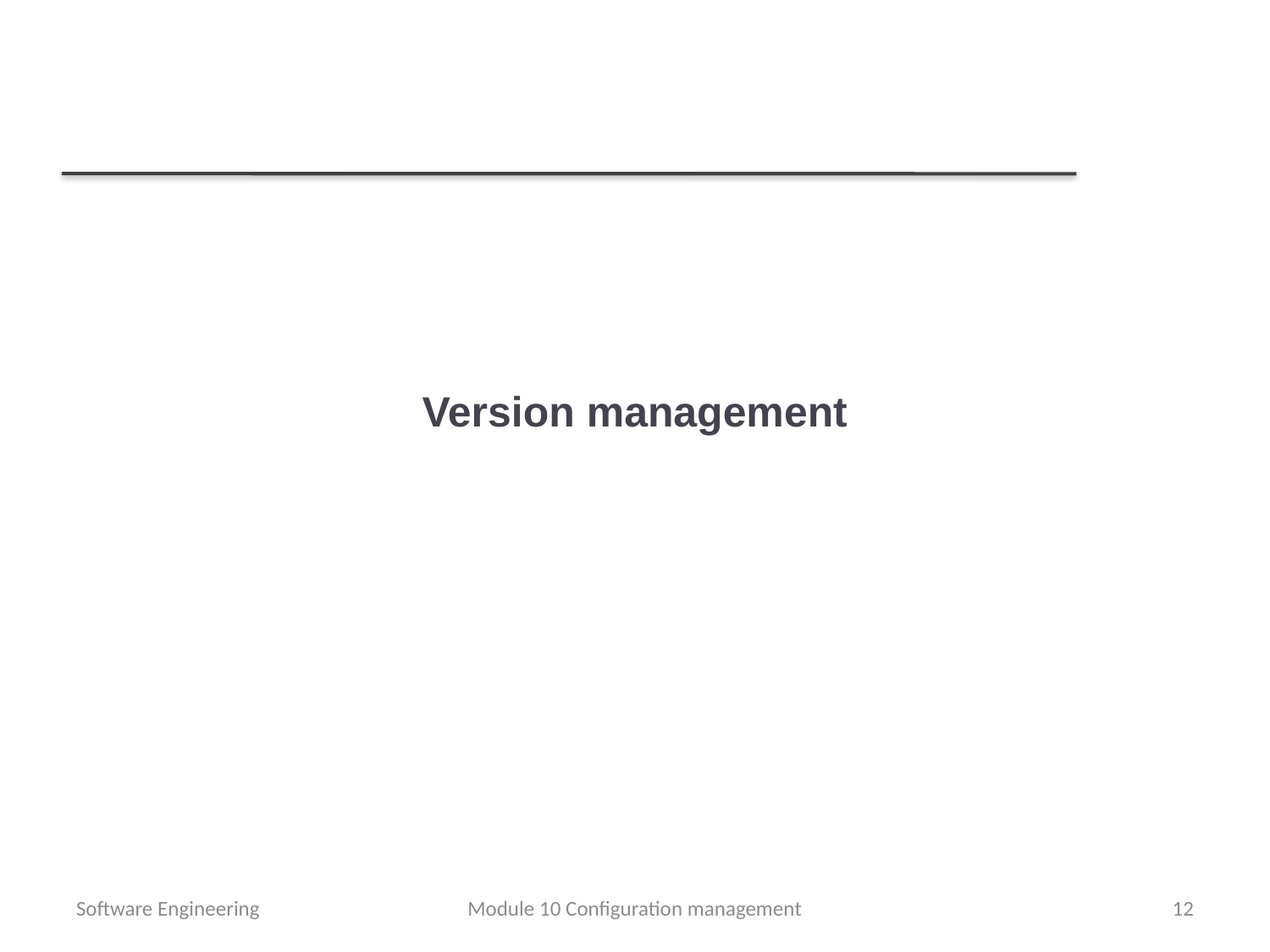

# Version management
Software Engineering
Module 10 Configuration management
12